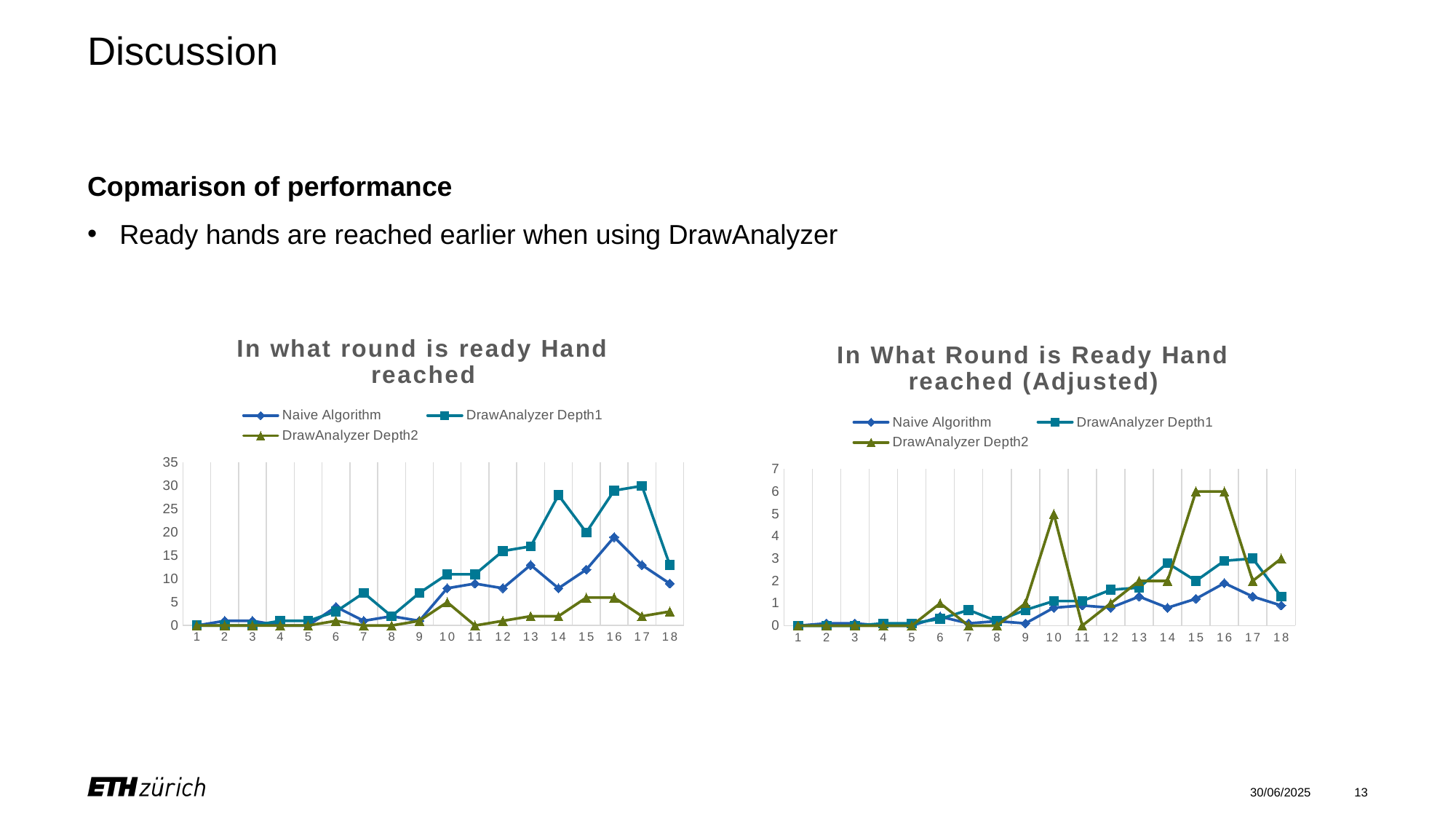

# Discussion
Copmarison of performance
Ready hands are reached earlier when using DrawAnalyzer

### Chart: In what round is ready Hand reached

| Category | Naive Algorithm | DrawAnalyzer Depth1 | DrawAnalyzer Depth2 |
|---|---|---|---|

### Chart: In What Round is Ready Hand reached (Adjusted)

| Category | Naive Algorithm | DrawAnalyzer Depth1 | DrawAnalyzer Depth2 |
|---|---|---|---|
30/06/2025
13